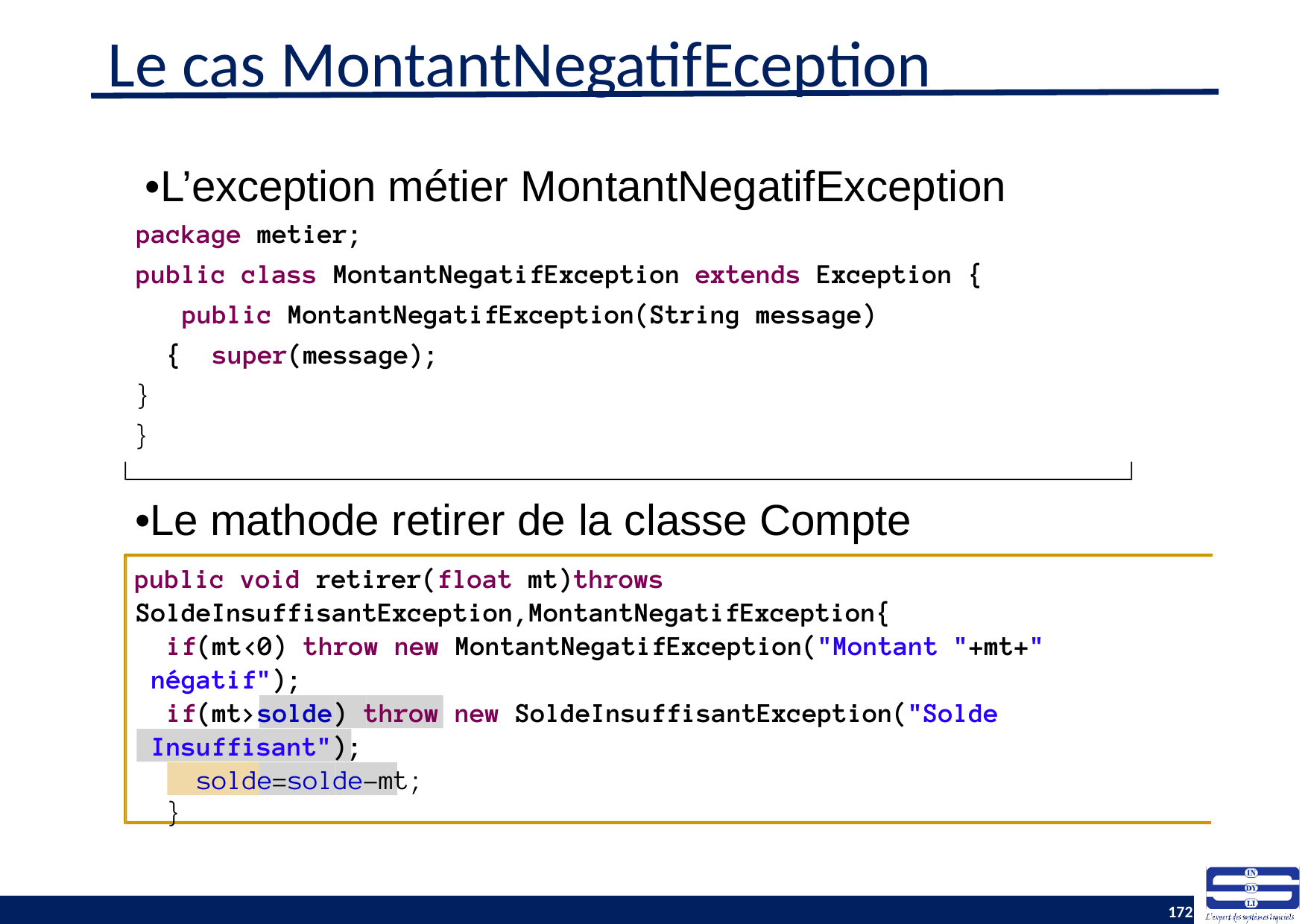

# Le cas MontantNegatifEception
•L’exception métier MontantNegatifException
package metier;
public class MontantNegatifException extends Exception {  public MontantNegatifException(String message) {  super(message);
}
}

•Le mathode retirer de la classe Compte
public void retirer(float mt)throws  SoldeInsuffisantException,MontantNegatifException{
if(mt<0) throw new MontantNegatifException("Montant "+mt+"  négatif");
if(mt>solde) throw new SoldeInsuffisantException("Solde  Insuffisant");
solde=solde-mt;

}
172